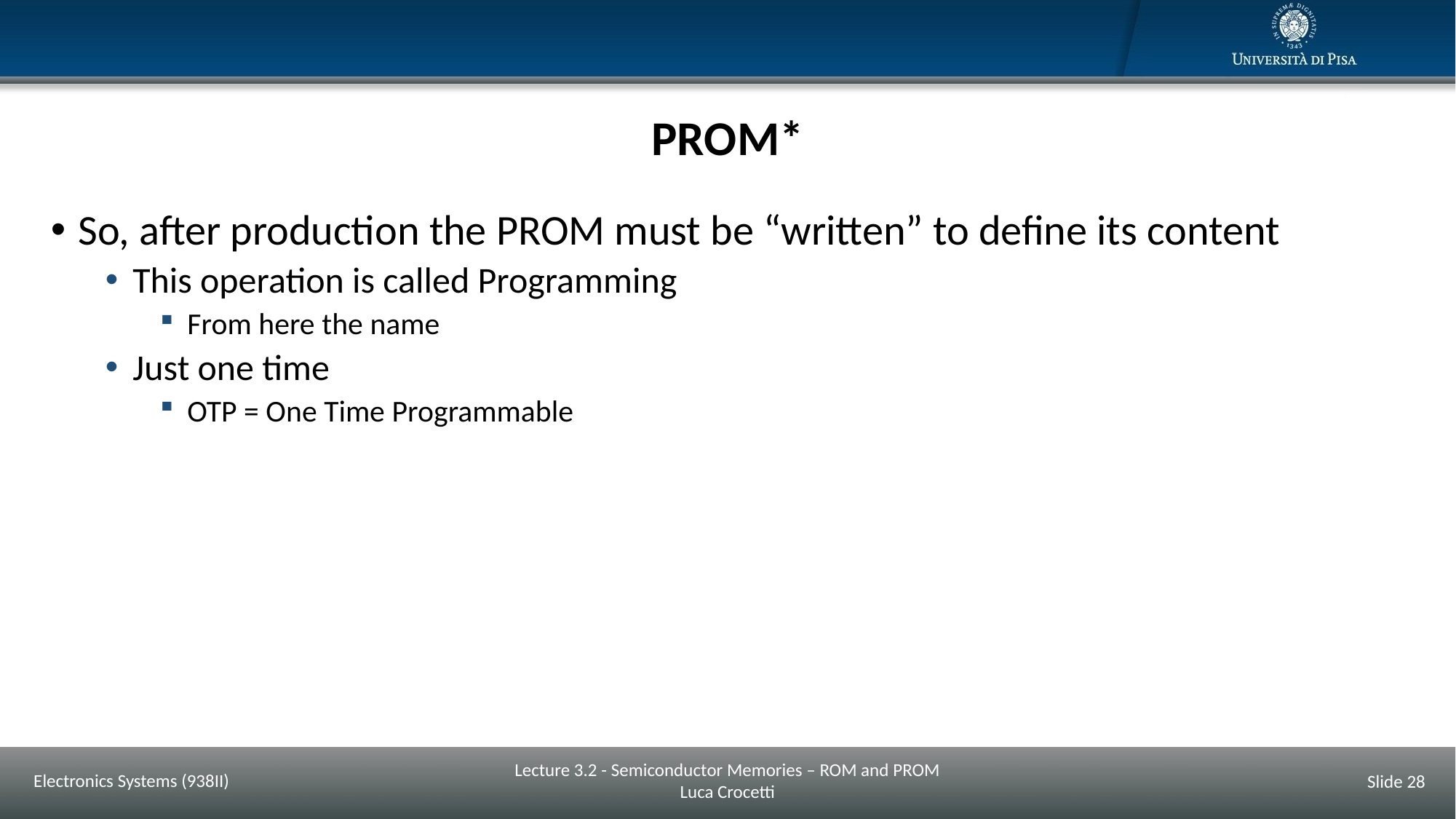

# PROM*
So, after production the PROM must be “written” to define its content
This operation is called Programming
From here the name
Just one time
OTP = One Time Programmable